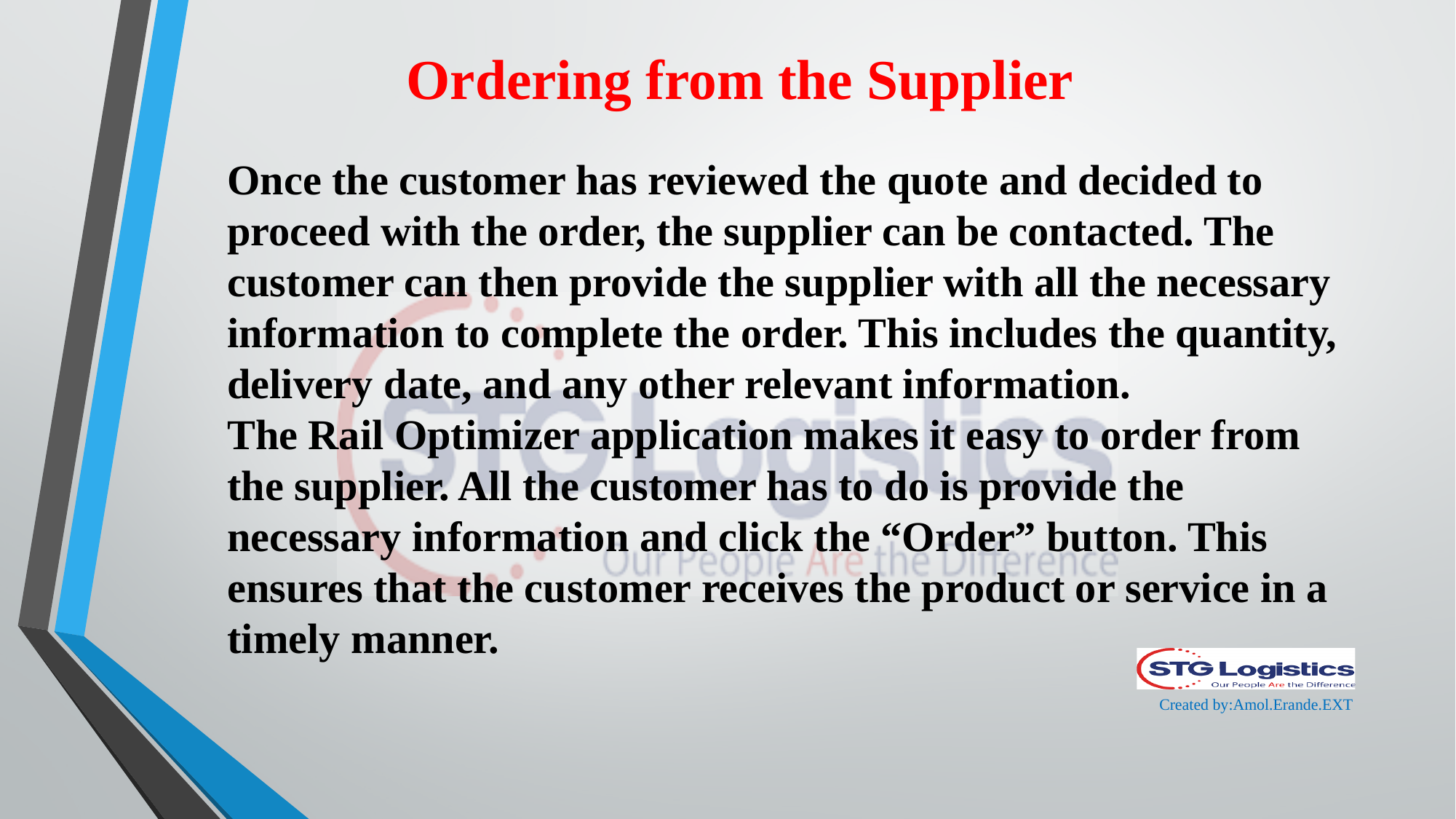

# Ordering from the Supplier

Once the customer has reviewed the quote and decided to proceed with the order, the supplier can be contacted. The customer can then provide the supplier with all the necessary information to complete the order. This includes the quantity, delivery date, and any other relevant information.
The Rail Optimizer application makes it easy to order from the supplier. All the customer has to do is provide the necessary information and click the “Order” button. This ensures that the customer receives the product or service in a timely manner.